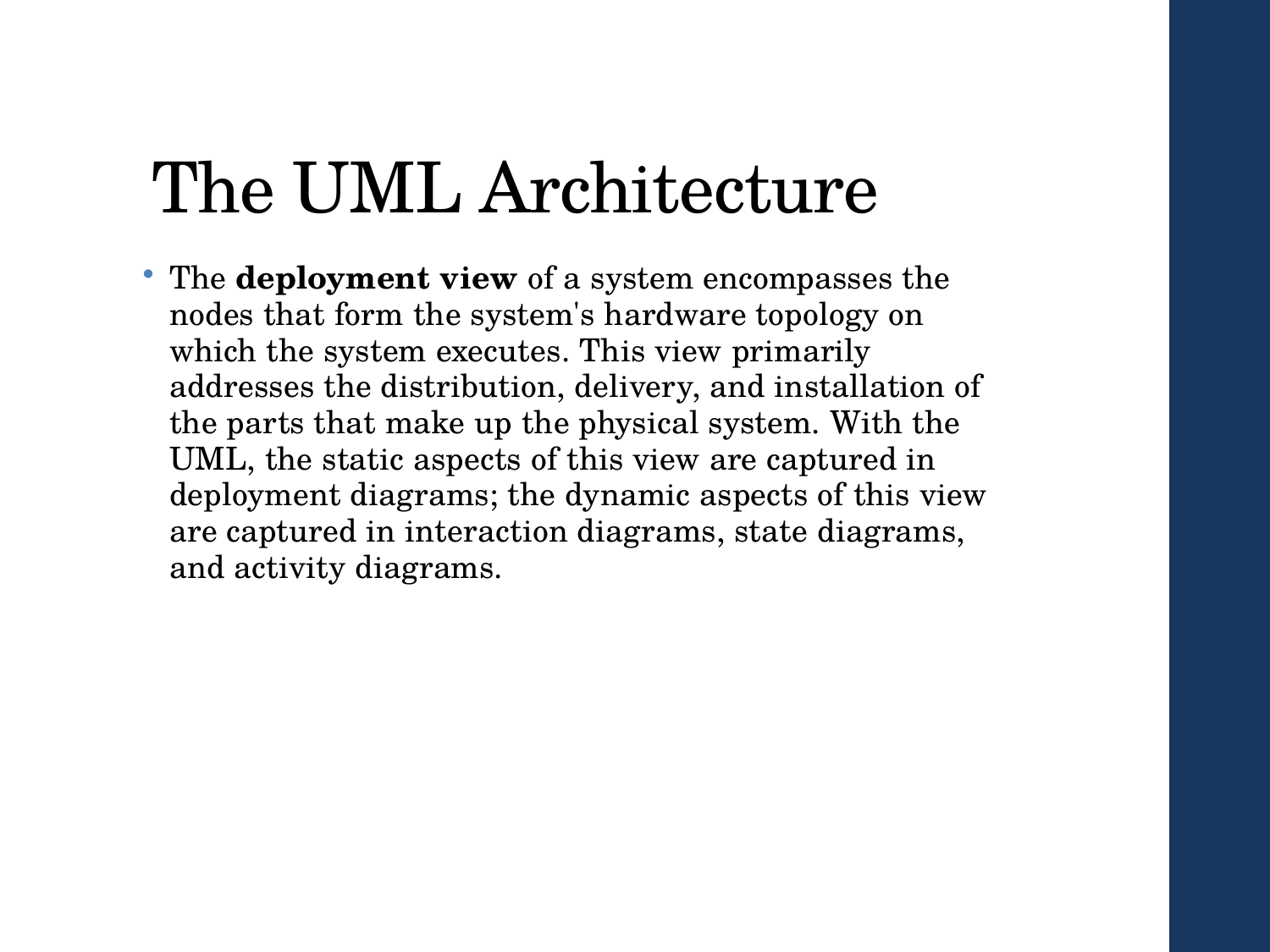

# The UML Architecture
The deployment view of a system encompasses the nodes that form the system's hardware topology on which the system executes. This view primarily addresses the distribution, delivery, and installation of the parts that make up the physical system. With the UML, the static aspects of this view are captured in deployment diagrams; the dynamic aspects of this view are captured in interaction diagrams, state diagrams, and activity diagrams.